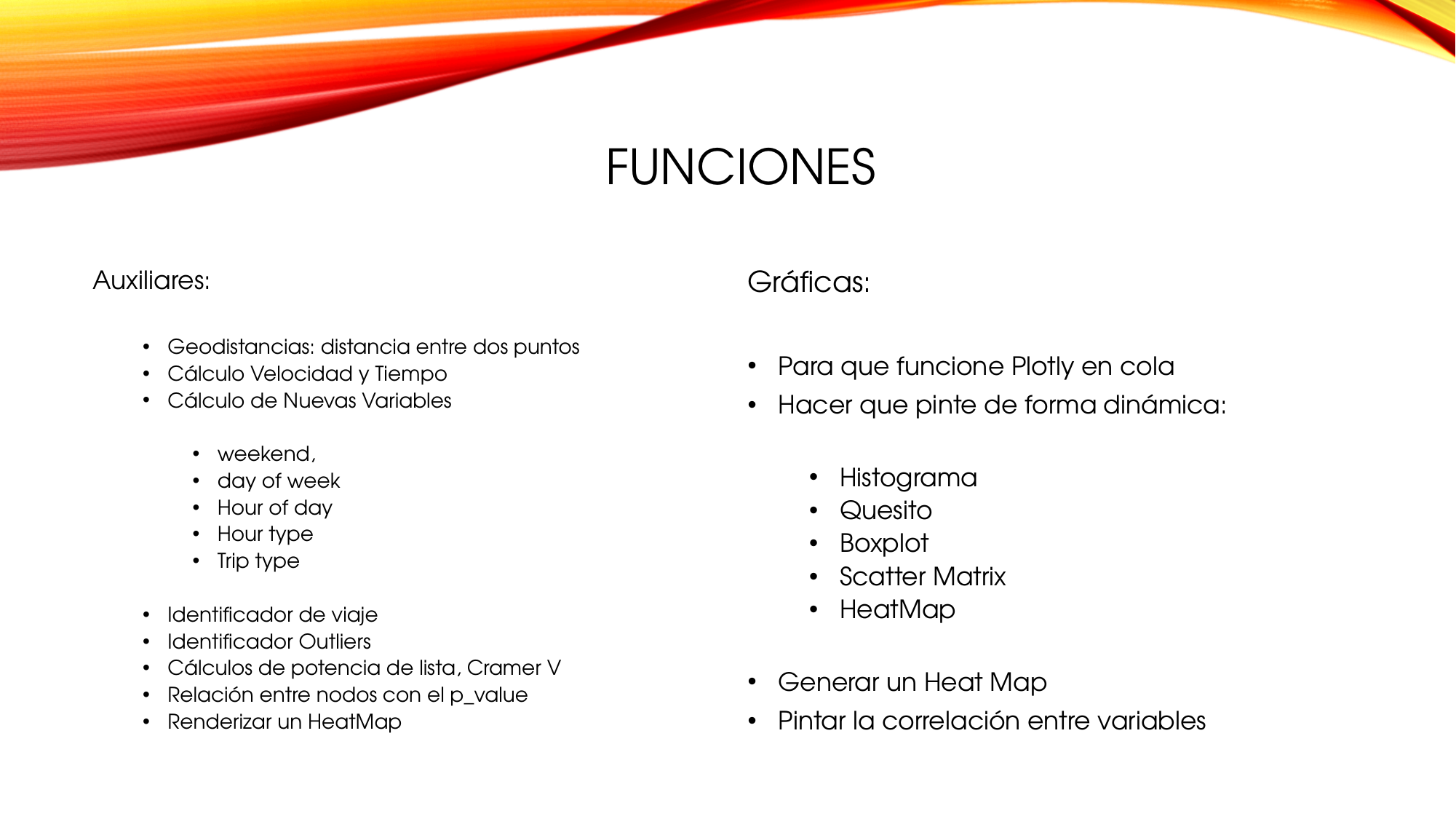

# funciones
Auxiliares:

Geodistancias: distancia entre dos puntos
Cálculo Velocidad y Tiempo
Cálculo de Nuevas Variables

weekend,
day of week
Hour of day
Hour type
Trip type

Identificador de viaje
Identificador Outliers
Cálculos de potencia de lista, Cramer V
Relación entre nodos con el p_value
Renderizar un HeatMap

Gráficas:

Para que funcione Plotly en cola
Hacer que pinte de forma dinámica:

Histograma
Quesito
Boxplot
Scatter Matrix
HeatMap

Generar un Heat Map
Pintar la correlación entre variables